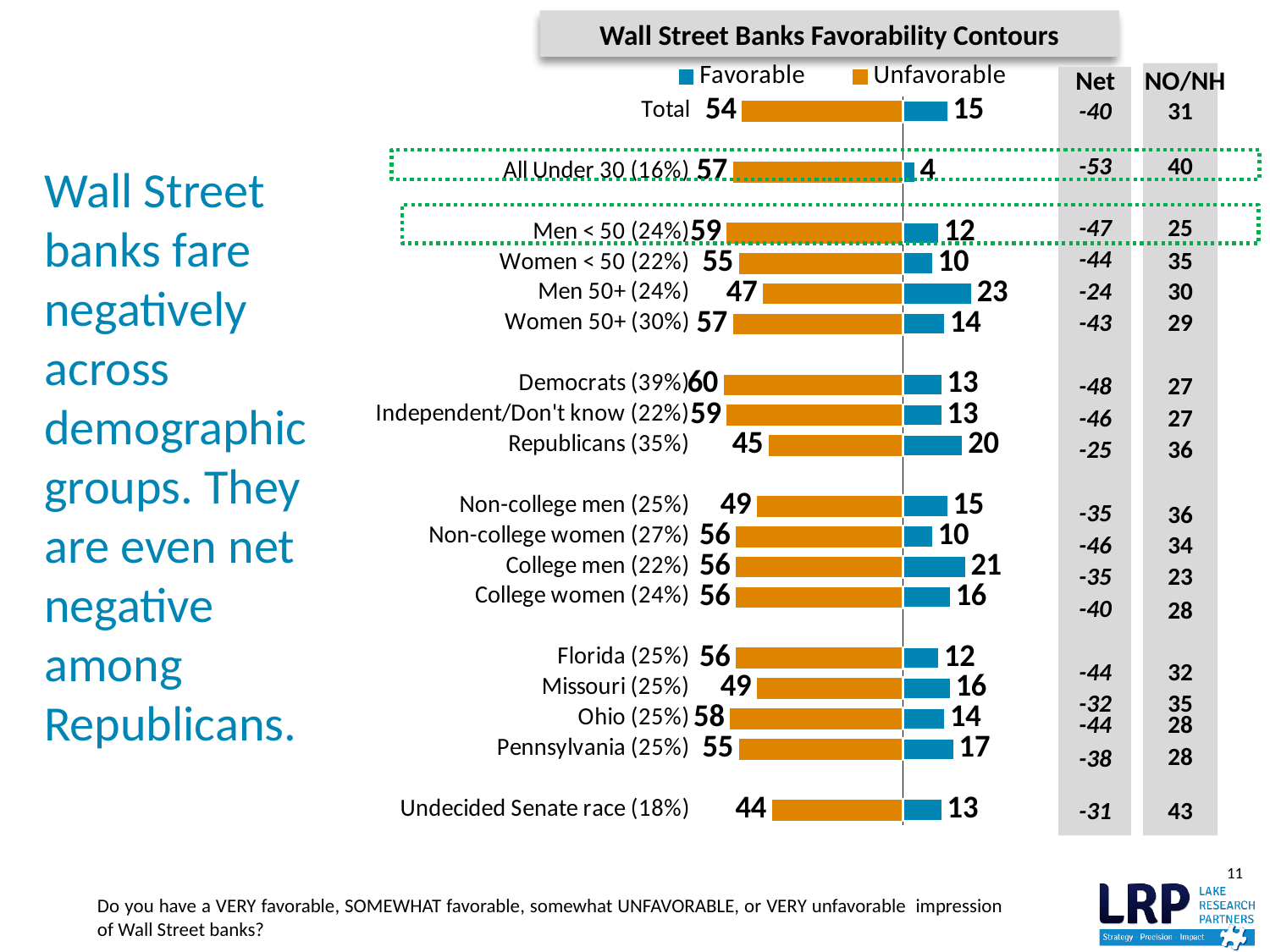

Wall Street Banks Favorability Contours
# Wall Street banks fare negatively across demographic groups. They are even net negative among Republicans.

### Chart

| Category | Unfavorable | Favorable |
|---|---|---|
| Total | -54.0 | 15.0 |
|  | None | None |
| All Under 30 (16%) | -57.0 | 4.0 |
|  | None | None |
| Men < 50 (24%) | -59.0 | 12.0 |
| Women < 50 (22%) | -55.0 | 10.0 |
| Men 50+ (24%) | -47.0 | 23.0 |
| Women 50+ (30%) | -57.0 | 14.0 |
|  | None | None |
| Democrats (39%) | -60.0 | 13.0 |
| Independent/Don't know (22%) | -59.0 | 13.0 |
| Republicans (35%) | -45.0 | 20.0 |
|  | None | None |
| Non-college men (25%) | -49.0 | 15.0 |
| Non-college women (27%) | -56.0 | 10.0 |
| College men (22%) | -56.0 | 21.0 |
| College women (24%) | -56.0 | 16.0 |
|  | None | None |
| Florida (25%) | -56.0 | 12.0 |
| Missouri (25%) | -49.0 | 16.0 |
| Ohio (25%) | -58.0 | 14.0 |
| Pennsylvania (25%) | -55.0 | 17.0 |
|  | None | None |
| Undecided Senate race (18%) | -44.0 | 13.0 |
Net
NO/NH

-40
31

-53
40

-47
25
-44
35
-24
30
-43
29
-48
27
-46
27
-25
36
-35
36
-46
34
-35
23
-40
28
-44
32
-32
35
-44
28
28
-38
-31
43
11
Do you have a VERY favorable, SOMEWHAT favorable, somewhat UNFAVORABLE, or VERY unfavorable  impression of Wall Street banks?